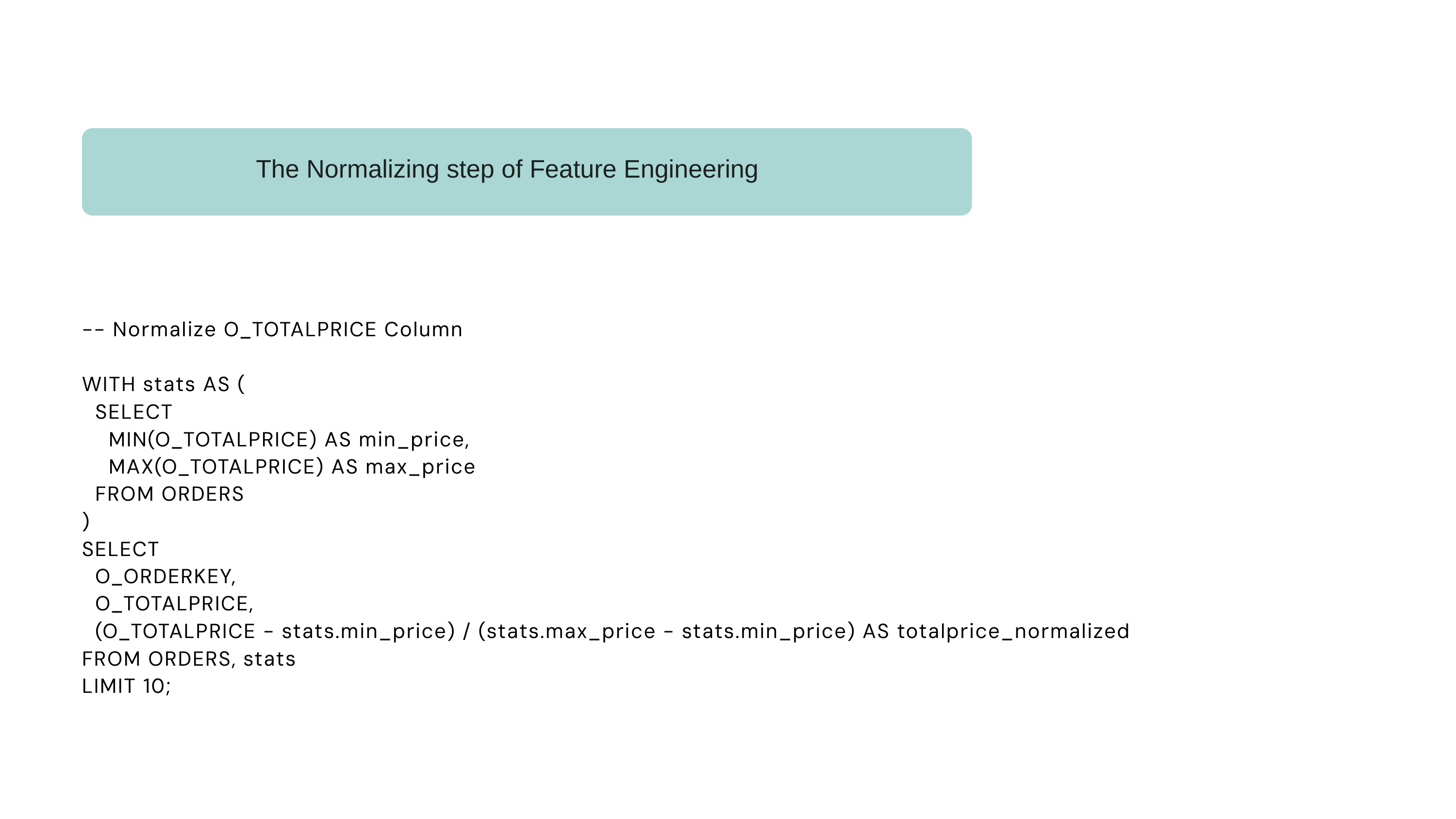

The Normalizing step of Feature Engineering
-- Normalize O_TOTALPRICE Column

WITH stats AS (
  SELECT
    MIN(O_TOTALPRICE) AS min_price,
    MAX(O_TOTALPRICE) AS max_price
  FROM ORDERS
)
SELECT
  O_ORDERKEY,
  O_TOTALPRICE,
  (O_TOTALPRICE - stats.min_price) / (stats.max_price - stats.min_price) AS totalprice_normalized
FROM ORDERS, stats
LIMIT 10;